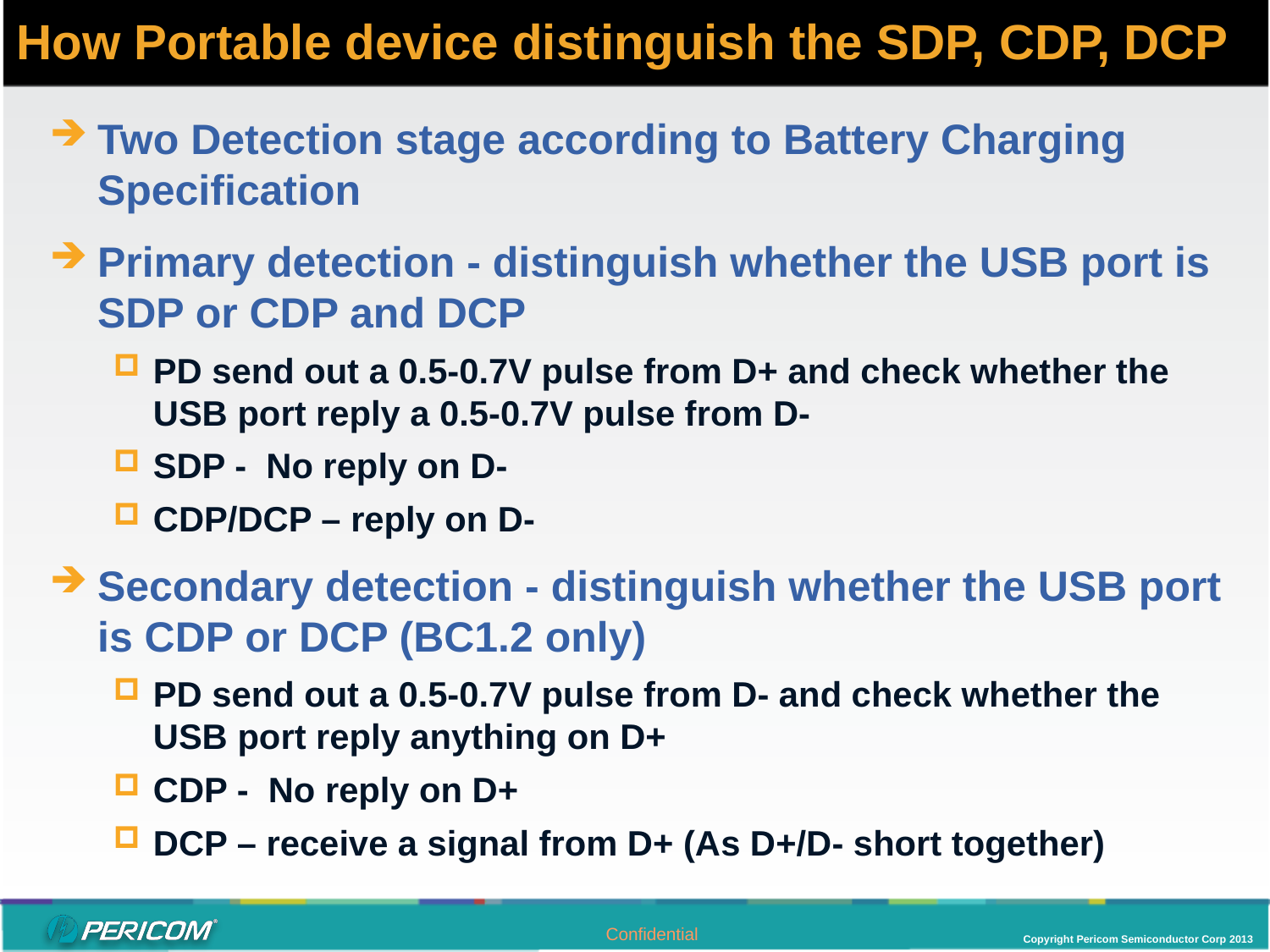

How Portable device distinguish the SDP, CDP, DCP
Two Detection stage according to Battery Charging Specification
Primary detection - distinguish whether the USB port is SDP or CDP and DCP
PD send out a 0.5-0.7V pulse from D+ and check whether the USB port reply a 0.5-0.7V pulse from D-
SDP -  No reply on D-
CDP/DCP – reply on D-
Secondary detection - distinguish whether the USB port is CDP or DCP (BC1.2 only)
PD send out a 0.5-0.7V pulse from D- and check whether the USB port reply anything on D+
CDP -  No reply on D+
DCP – receive a signal from D+ (As D+/D- short together)